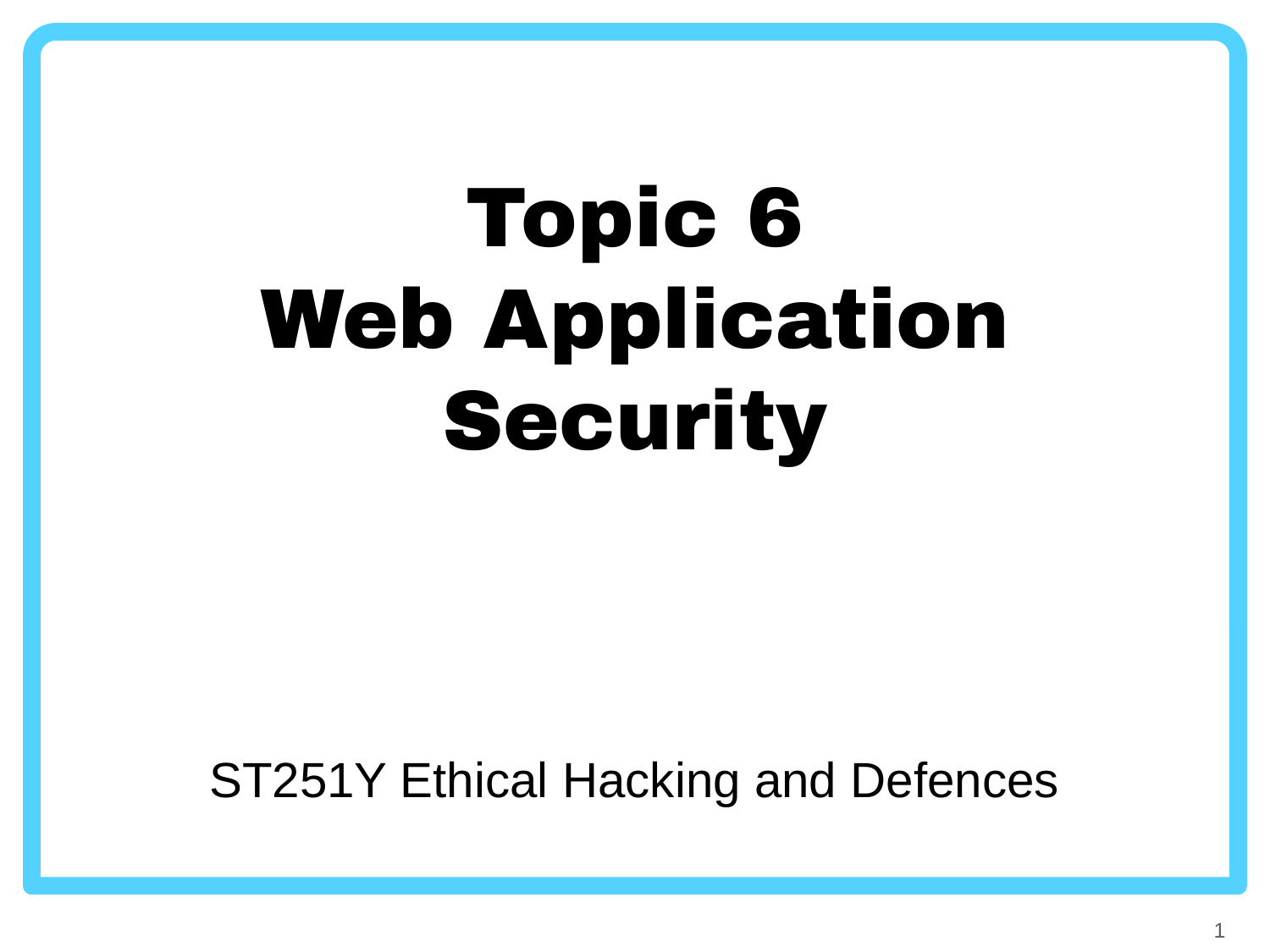

# Topic 6 Web Application Security
ST251Y Ethical Hacking and Defences
1